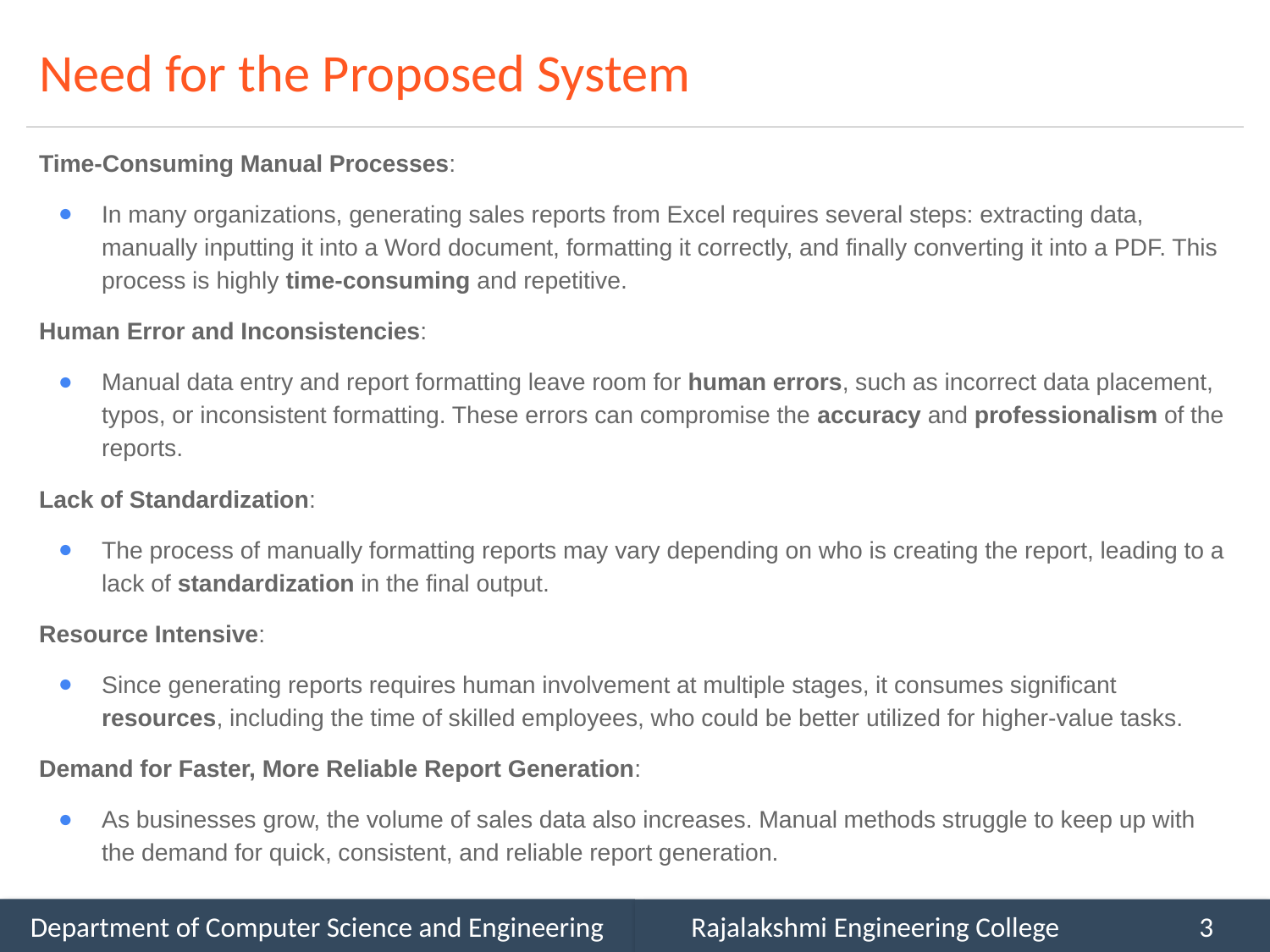

# Need for the Proposed System
Time-Consuming Manual Processes:
In many organizations, generating sales reports from Excel requires several steps: extracting data, manually inputting it into a Word document, formatting it correctly, and finally converting it into a PDF. This process is highly time-consuming and repetitive.
Human Error and Inconsistencies:
Manual data entry and report formatting leave room for human errors, such as incorrect data placement, typos, or inconsistent formatting. These errors can compromise the accuracy and professionalism of the reports.
Lack of Standardization:
The process of manually formatting reports may vary depending on who is creating the report, leading to a lack of standardization in the final output.
Resource Intensive:
Since generating reports requires human involvement at multiple stages, it consumes significant resources, including the time of skilled employees, who could be better utilized for higher-value tasks.
Demand for Faster, More Reliable Report Generation:
As businesses grow, the volume of sales data also increases. Manual methods struggle to keep up with the demand for quick, consistent, and reliable report generation.